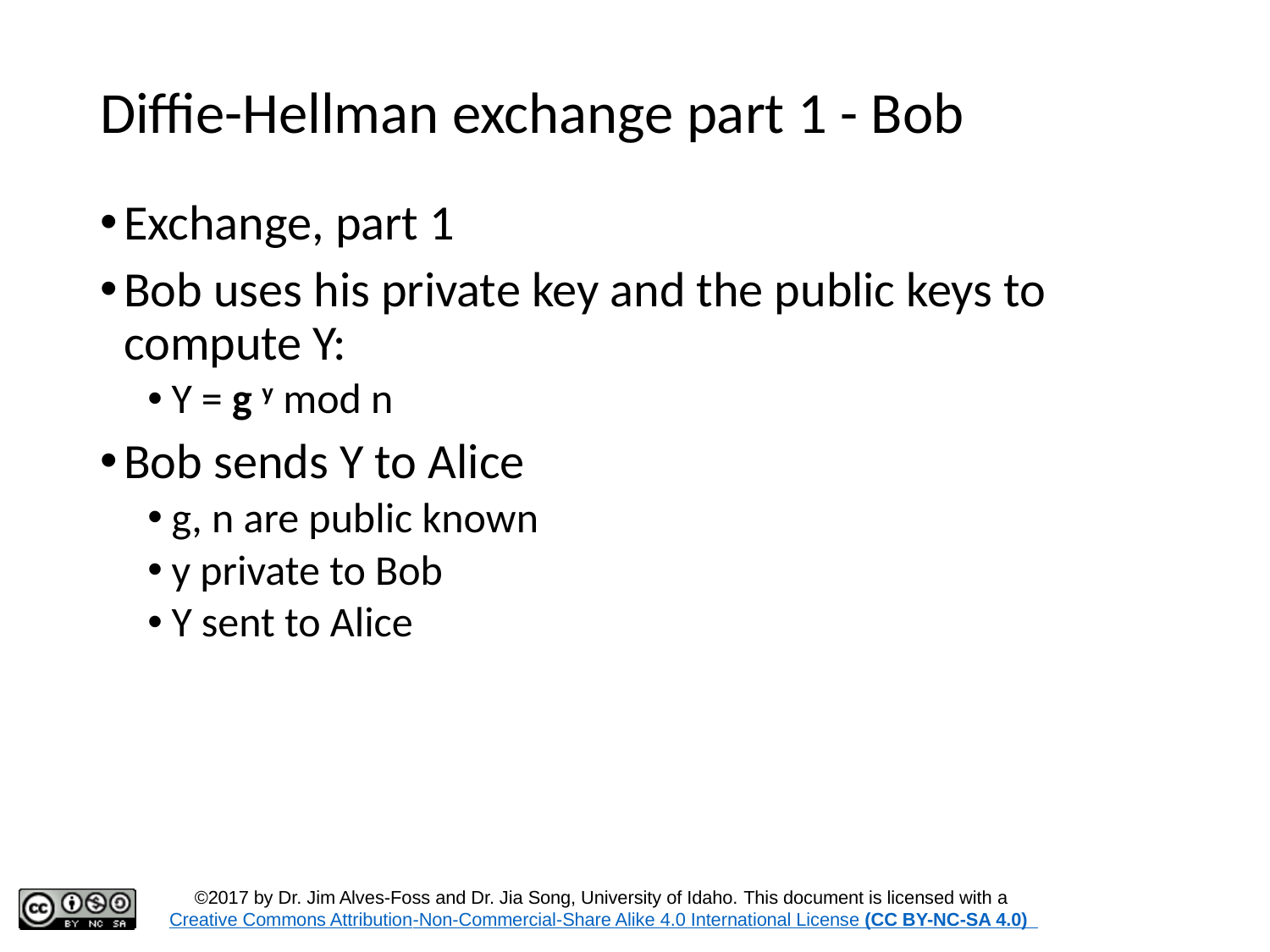

# Diffie-Hellman exchange part 1 - Bob
Exchange, part 1
Bob uses his private key and the public keys to compute Y:
Y = g y mod n
Bob sends Y to Alice
g, n are public known
y private to Bob
Y sent to Alice